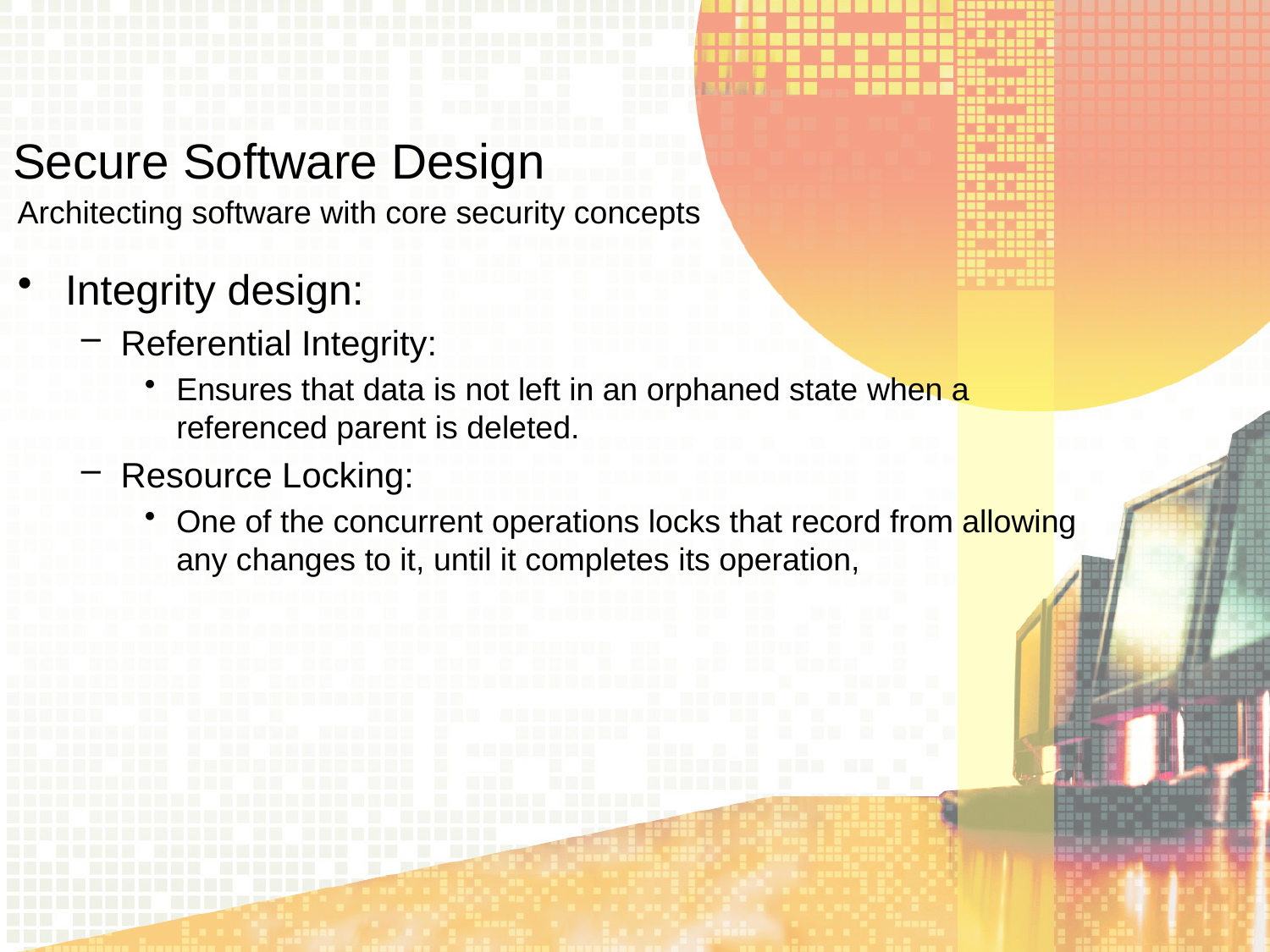

Secure Software Design
Architecting software with core security concepts
Integrity design:
Referential Integrity:
Ensures that data is not left in an orphaned state when a referenced parent is deleted.
Resource Locking:
One of the concurrent operations locks that record from allowing any changes to it, until it completes its operation,